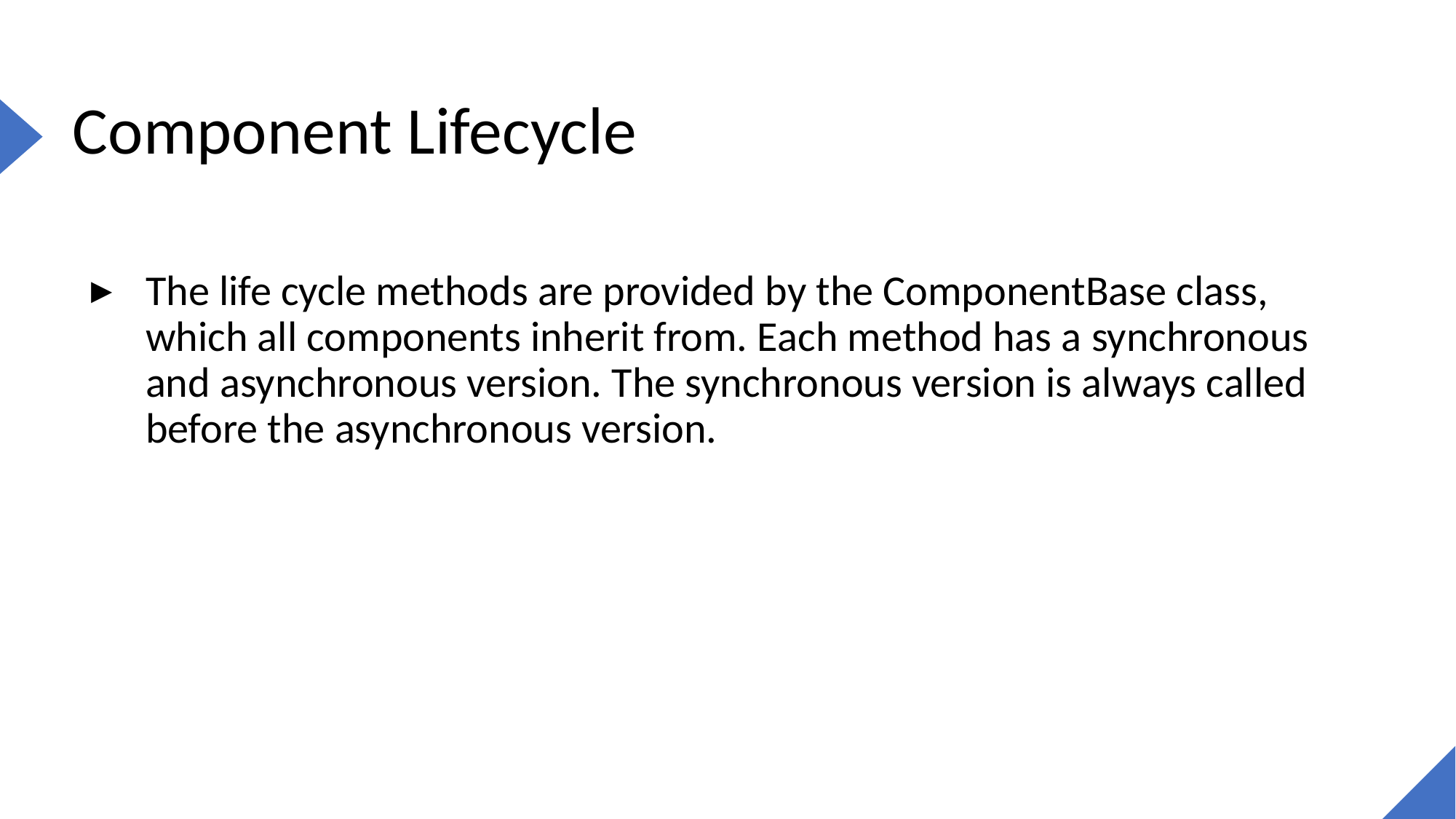

# Component Lifecycle
The life cycle methods are provided by the ComponentBase class, which all components inherit from. Each method has a synchronous and asynchronous version. The synchronous version is always called before the asynchronous version.